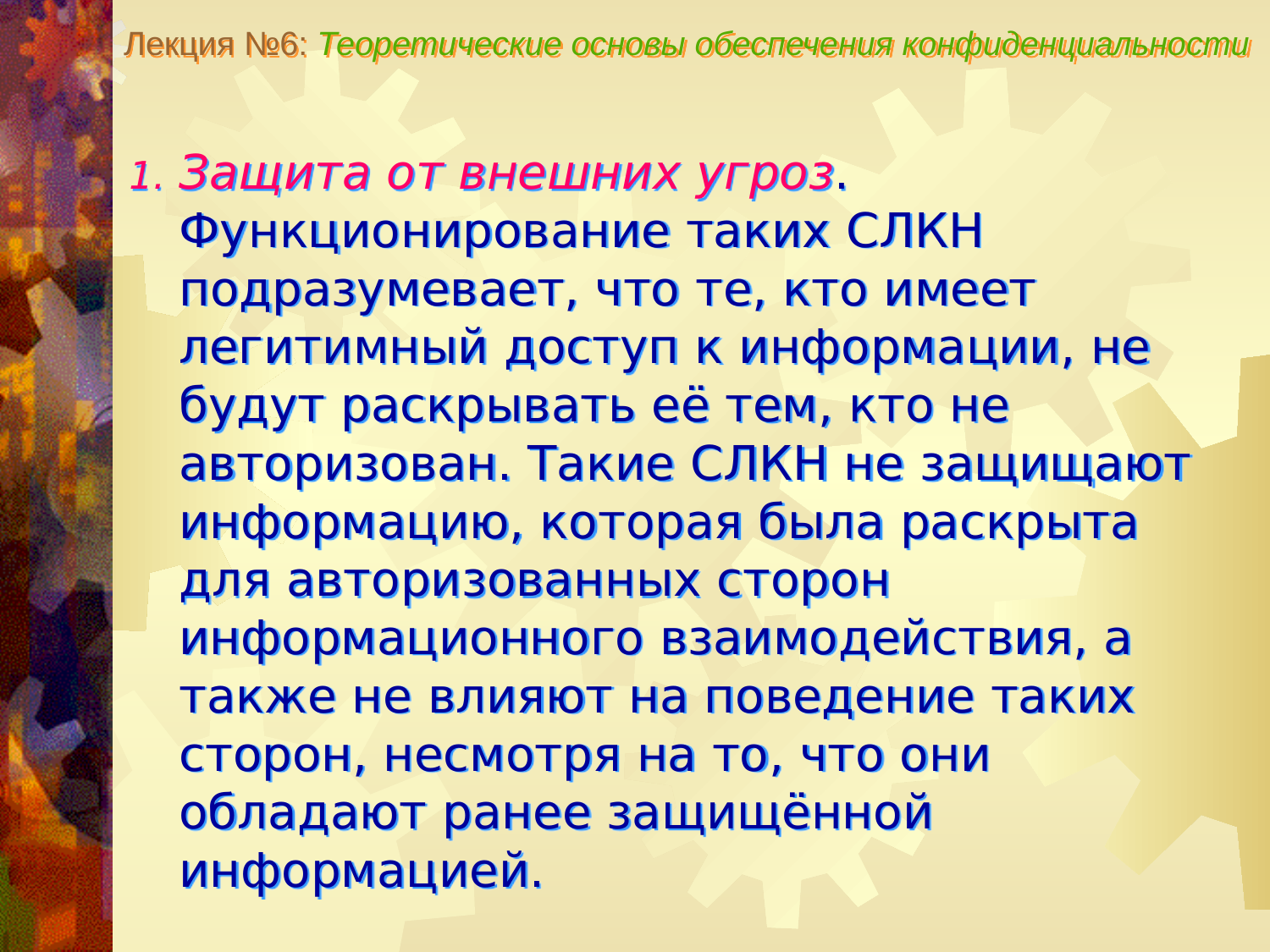

Лекция №6: Теоретические основы обеспечения конфиденциальности
Защита от внешних угроз. Функционирование таких СЛКН подразумевает, что те, кто имеет легитимный доступ к информации, не будут раскрывать её тем, кто не авторизован. Такие СЛКН не защищают информацию, которая была раскрыта для авторизованных сторон информационного взаимодействия, а также не влияют на поведение таких сторон, несмотря на то, что они обладают ранее защищённой информацией.